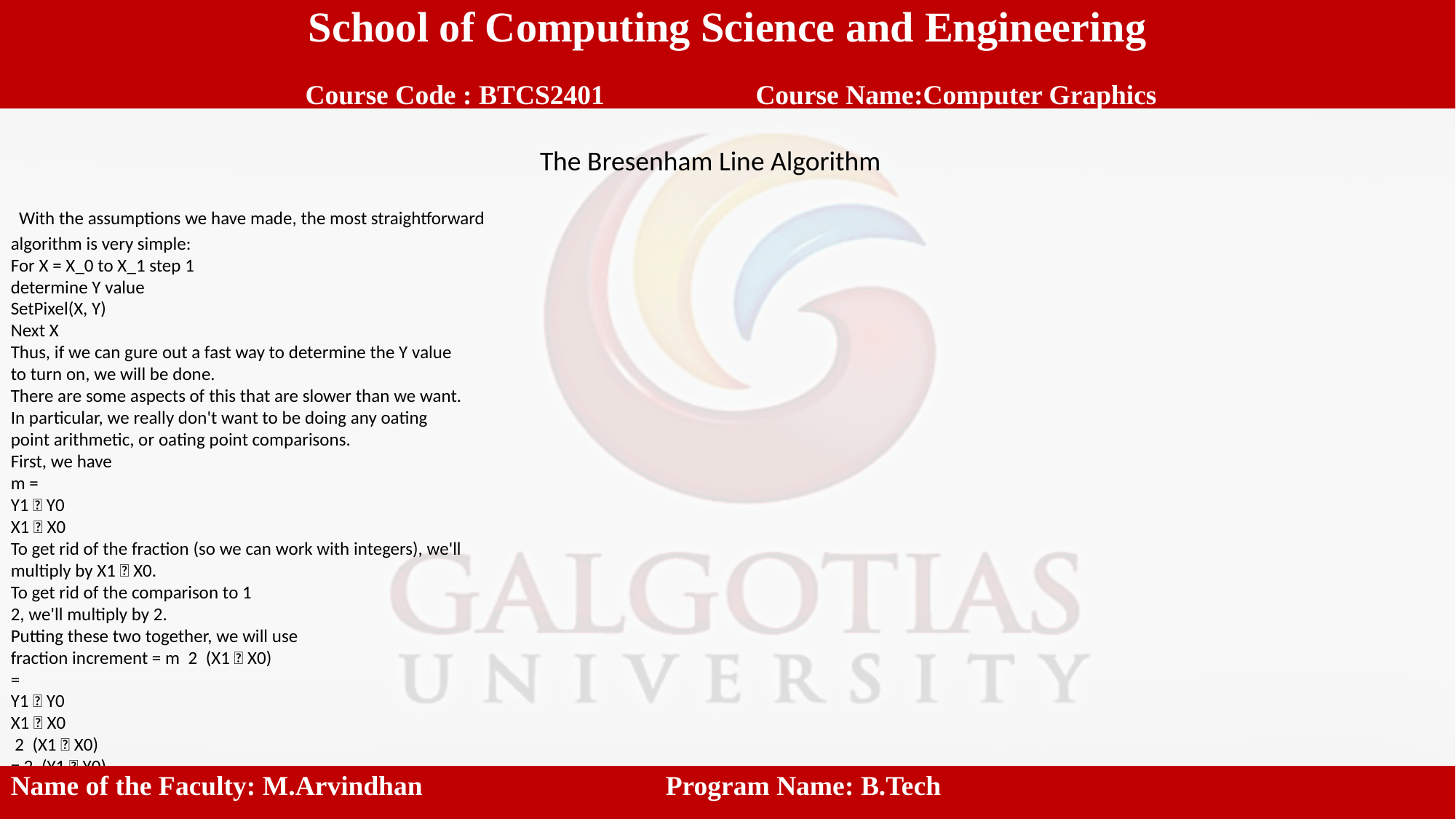

School of Computing Science and Engineering
 Course Code : BTCS2401		   Course Name:Computer Graphics

The Bresenham Line Algorithm
 With the assumptions we have made, the most straightforward
algorithm is very simple:
For X = X_0 to X_1 step 1
determine Y value
SetPixel(X, Y)
Next X
Thus, if we can gure out a fast way to determine the Y value
to turn on, we will be done.
There are some aspects of this that are slower than we want.
In particular, we really don't want to be doing any oating
point arithmetic, or oating point comparisons.
First, we have
m =
Y1 􀀀 Y0
X1 􀀀 X0
To get rid of the fraction (so we can work with integers), we'll
multiply by X1 􀀀 X0.
To get rid of the comparison to 1
2, we'll multiply by 2.
Putting these two together, we will use
fraction increment = m  2  (X1 􀀀 X0)
=
Y1 􀀀 Y0
X1 􀀀 X0
 2  (X1 􀀀 X0)
= 2  (Y1 􀀀 Y0)
10
Name of the Faculty: M.Arvindhan			Program Name: B.Tech